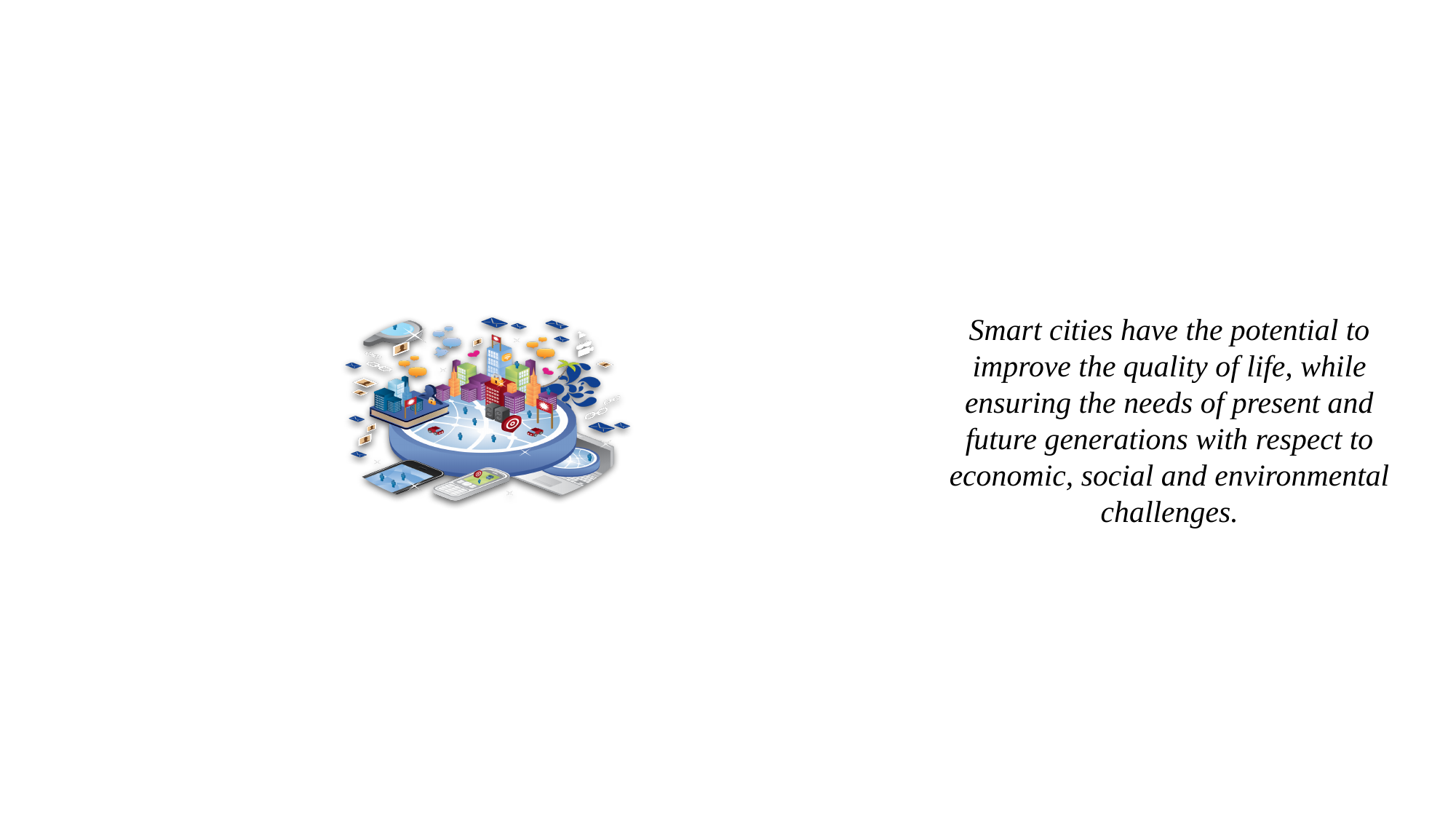

#
Smart cities have the potential to improve the quality of life, while ensuring the needs of present and future generations with respect to economic, social and environmental challenges.